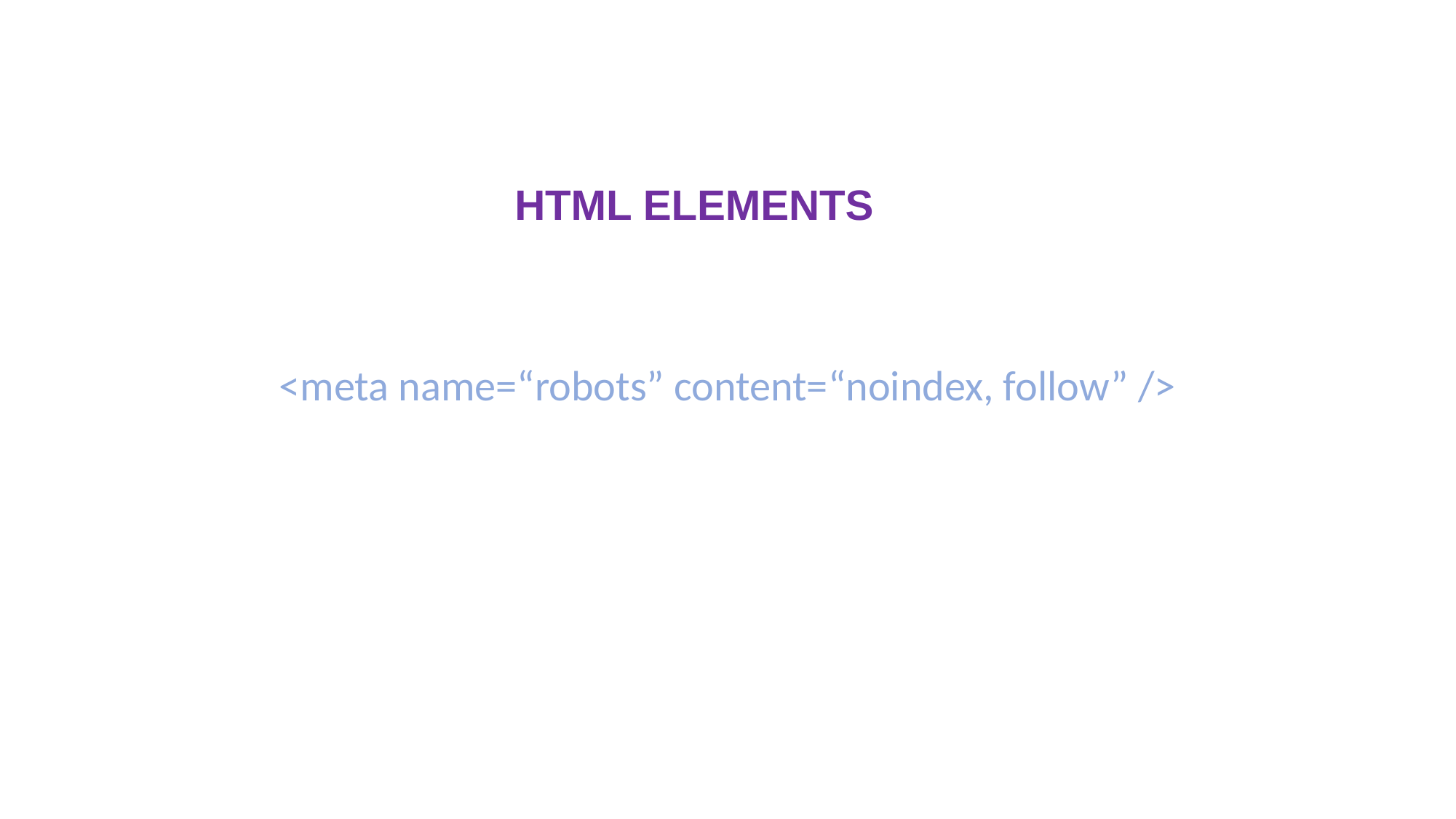

HTML ELEMENTS
<meta name=“robots” content=“noindex, follow” />